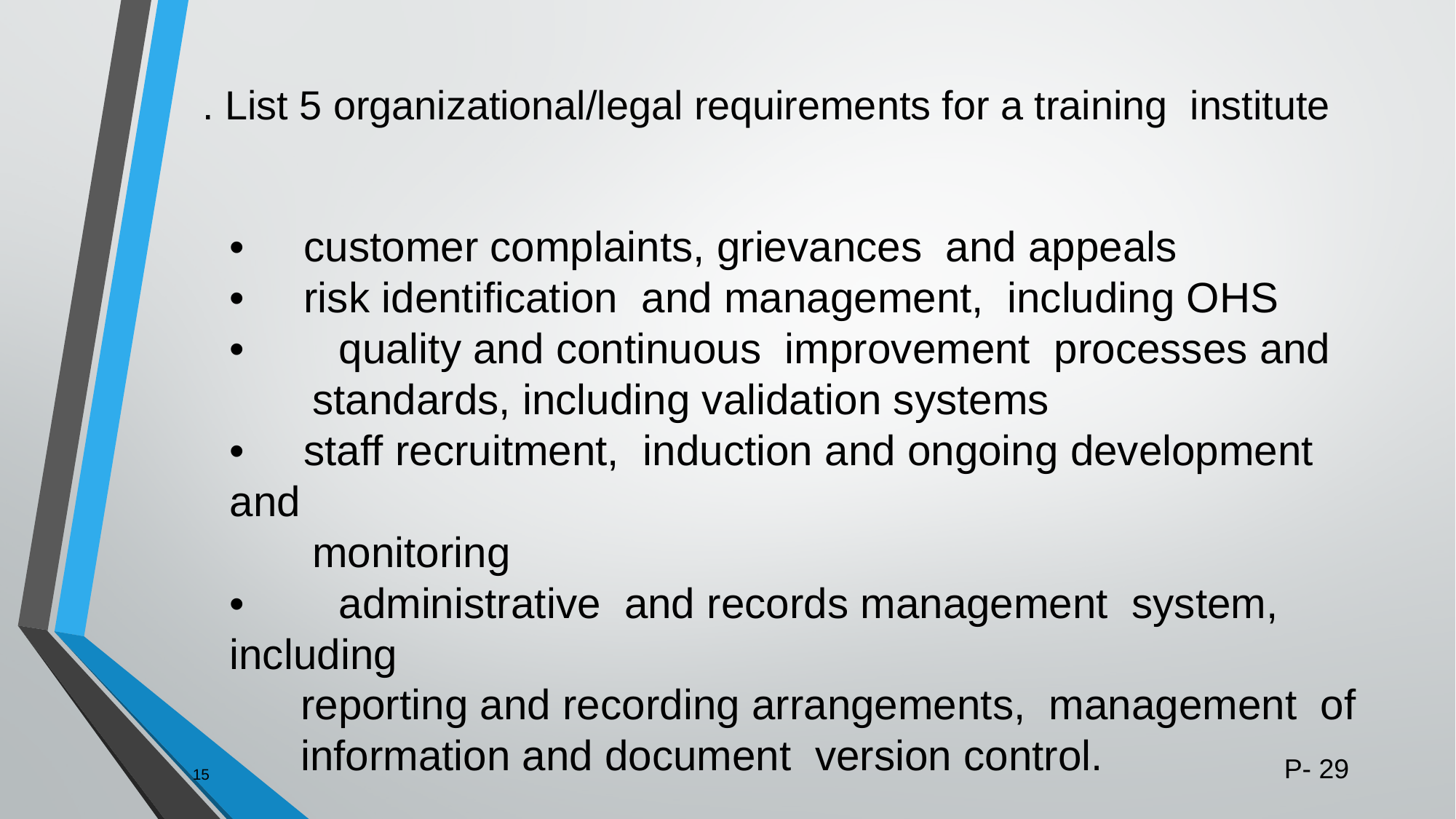

# . List 5 organizational/legal requirements for a training  institute

•     customer complaints, grievances  and appeals
•     risk identification  and management,  including OHS
• 	quality and continuous  improvement  processes and
       standards, including validation systems
•     staff recruitment,  induction and ongoing development  and
       monitoring
• 	administrative  and records management  system,  including
      reporting and recording arrangements,  management  of
      information and document  version control.
15
P- 29